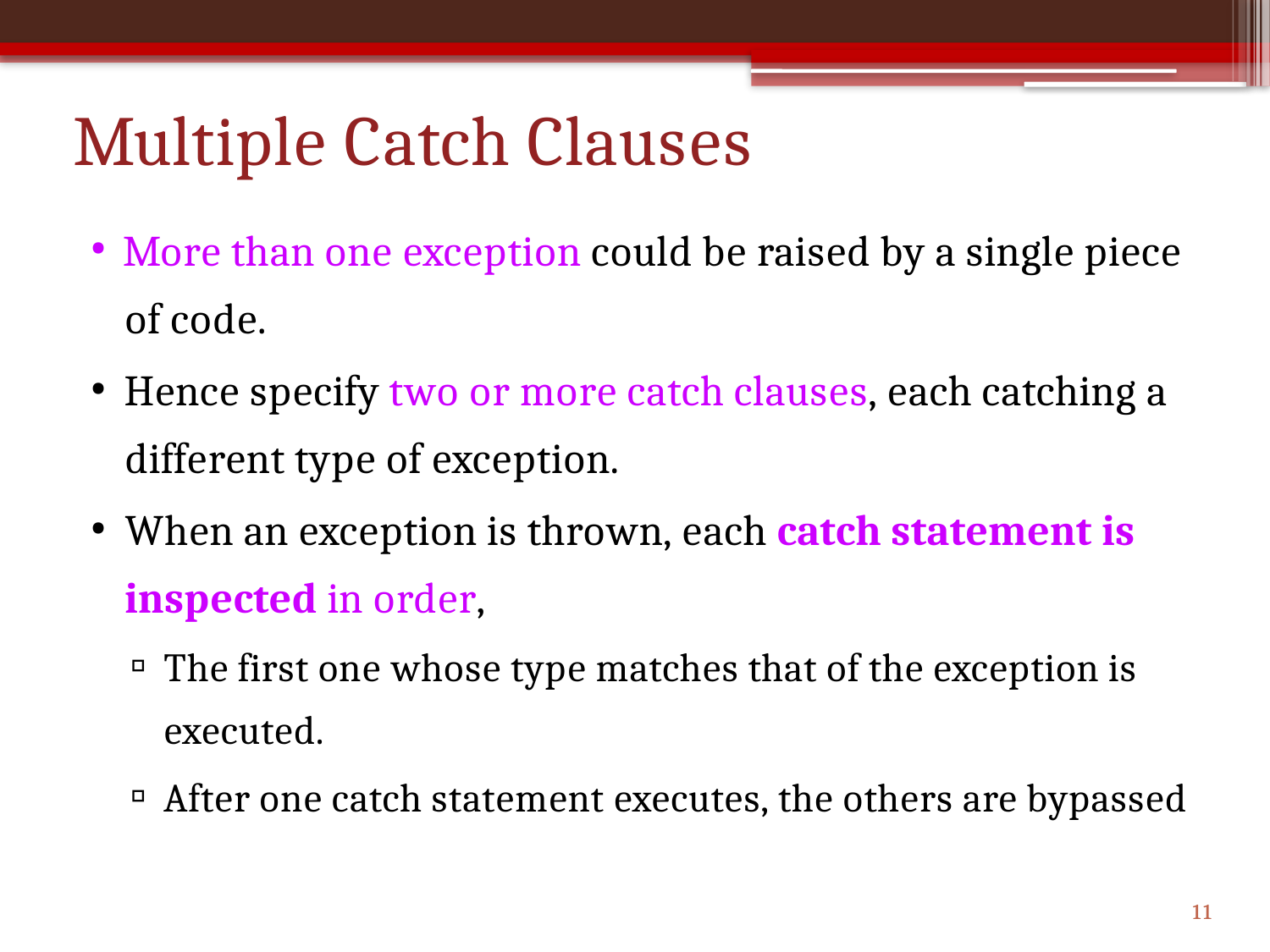

# Multiple Catch Clauses
More than one exception could be raised by a single piece of code.
Hence specify two or more catch clauses, each catching a different type of exception.
When an exception is thrown, each catch statement is inspected in order,
The first one whose type matches that of the exception is executed.
After one catch statement executes, the others are bypassed
11